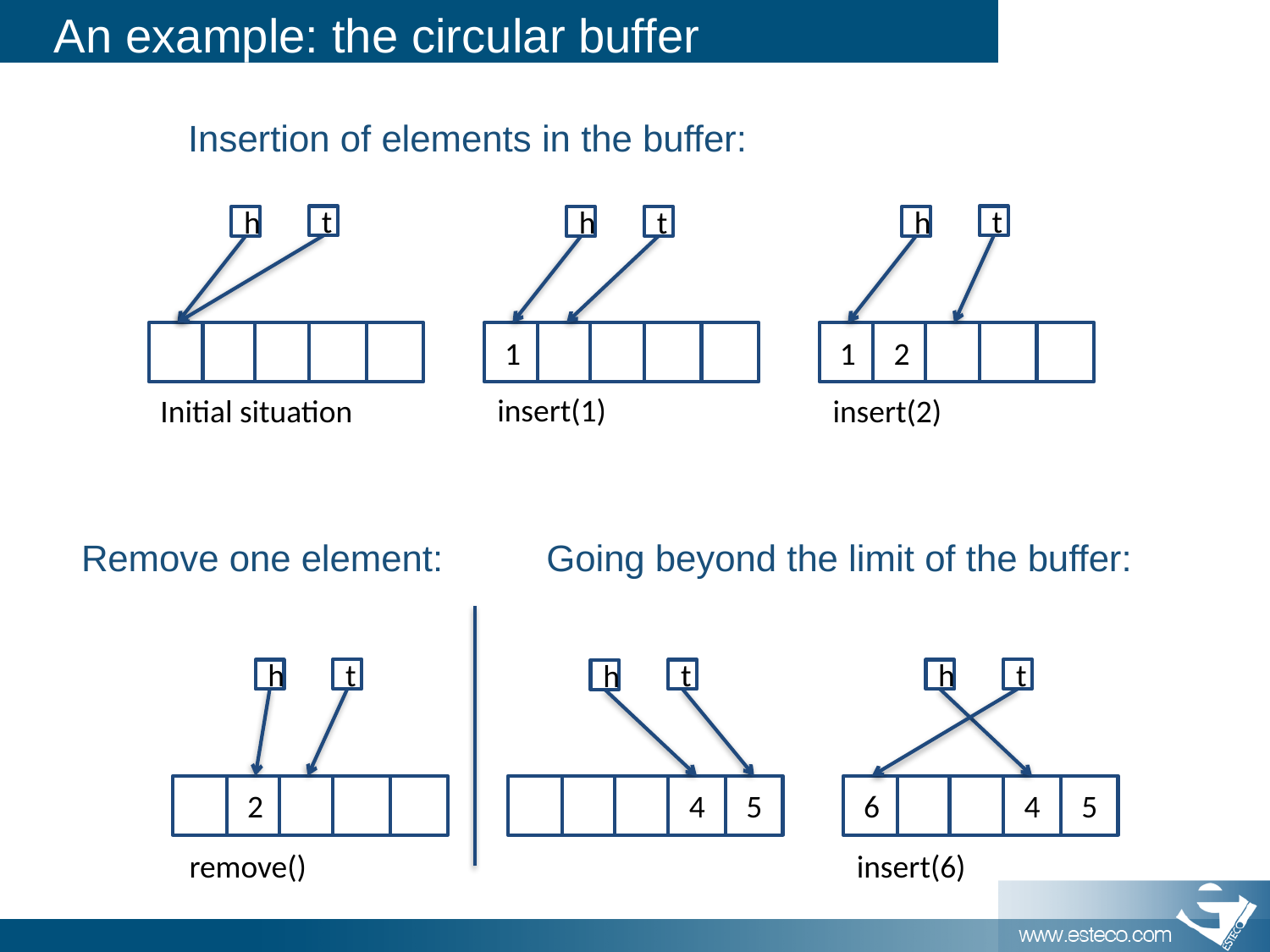

# An example: the circular buffer
Insertion of elements in the buffer:
t
t
h
t
h
h

1

1
2

insert(1)
insert(2)
Initial situation
Remove one element:
Going beyond the limit of the buffer:
t
t
h
t
h
h

2

4
5
6

4
5
remove()
insert(6)